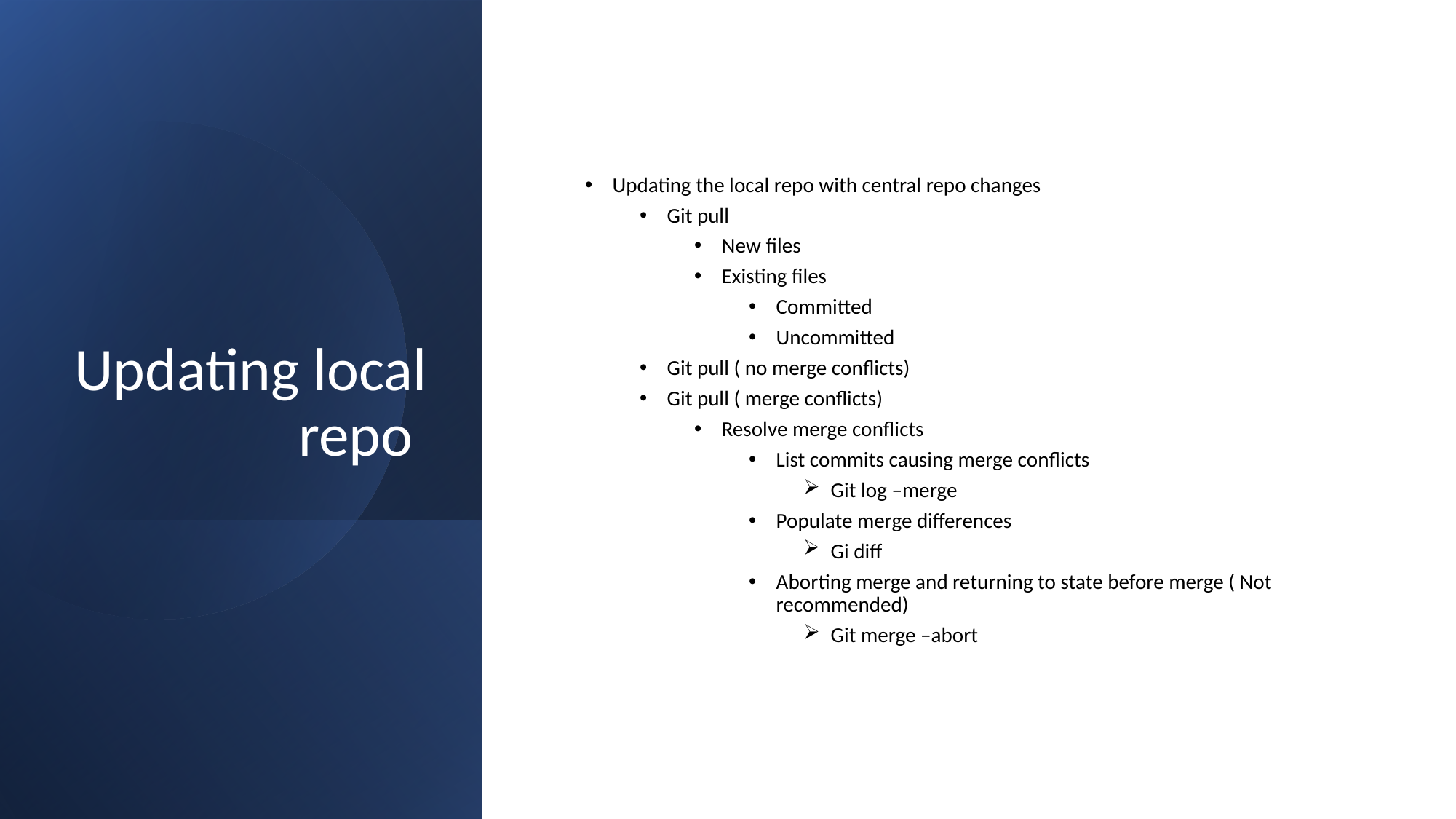

# Updating local repo

Updating the local repo with central repo changes
Git pull
New files
Existing files
Committed
Uncommitted
Git pull ( no merge conflicts)
Git pull ( merge conflicts)
Resolve merge conflicts
List commits causing merge conflicts
Git log –merge
Populate merge differences
Gi diff
Aborting merge and returning to state before merge ( Not recommended)
Git merge –abort